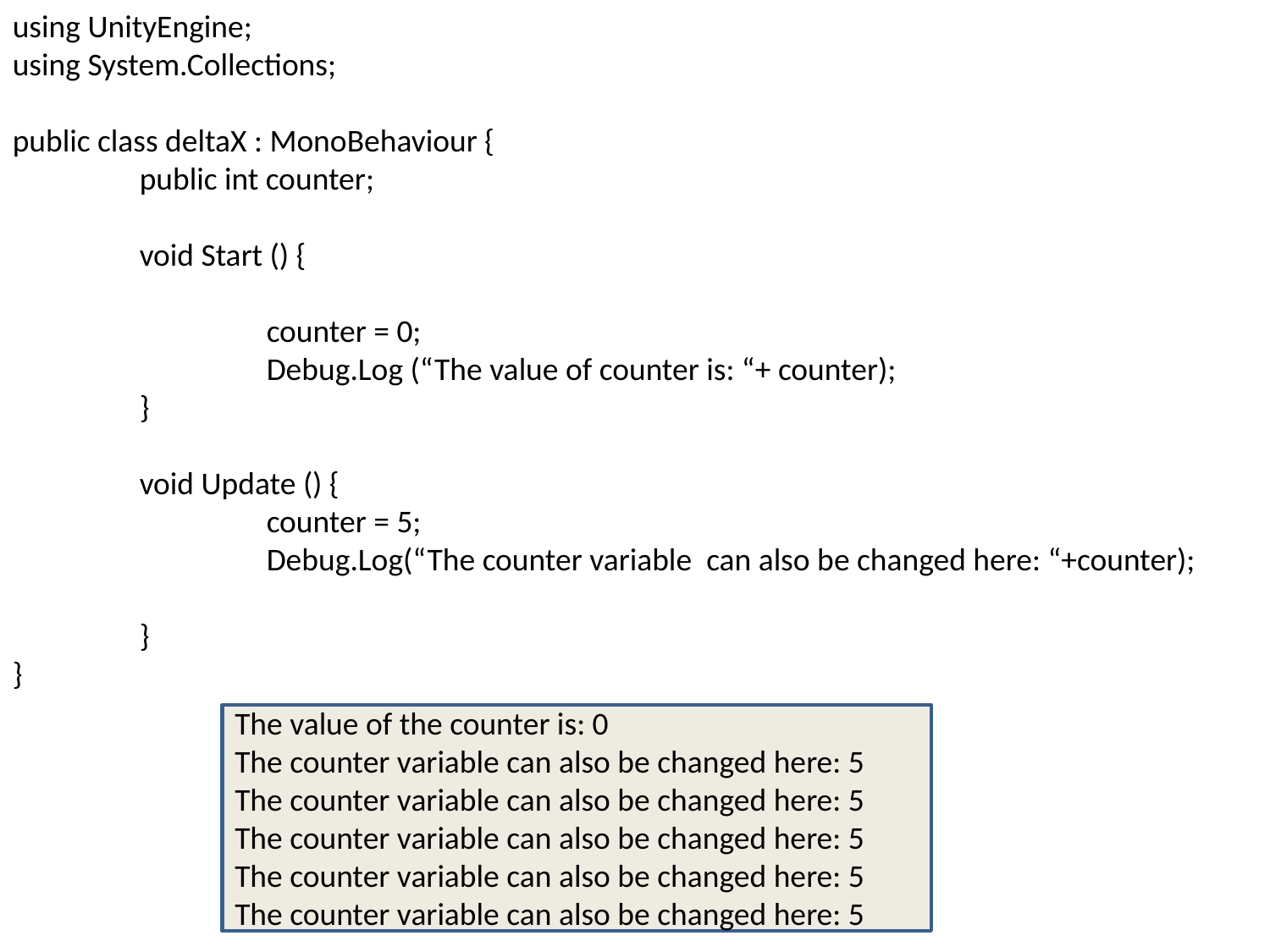

using UnityEngine;
using System.Collections;

public class deltaX : MonoBehaviour {
	public int counter;

	void Start () {

		counter = 0;
		Debug.Log (“The value of counter is: “+ counter);
	}

	void Update () {
		counter = 5;
		Debug.Log(“The counter variable  can also be changed here: “+counter);

	}
}
The value of the counter is: 0
The counter variable can also be changed here: 5
The counter variable can also be changed here: 5
The counter variable can also be changed here: 5
The counter variable can also be changed here: 5
The counter variable can also be changed here: 5